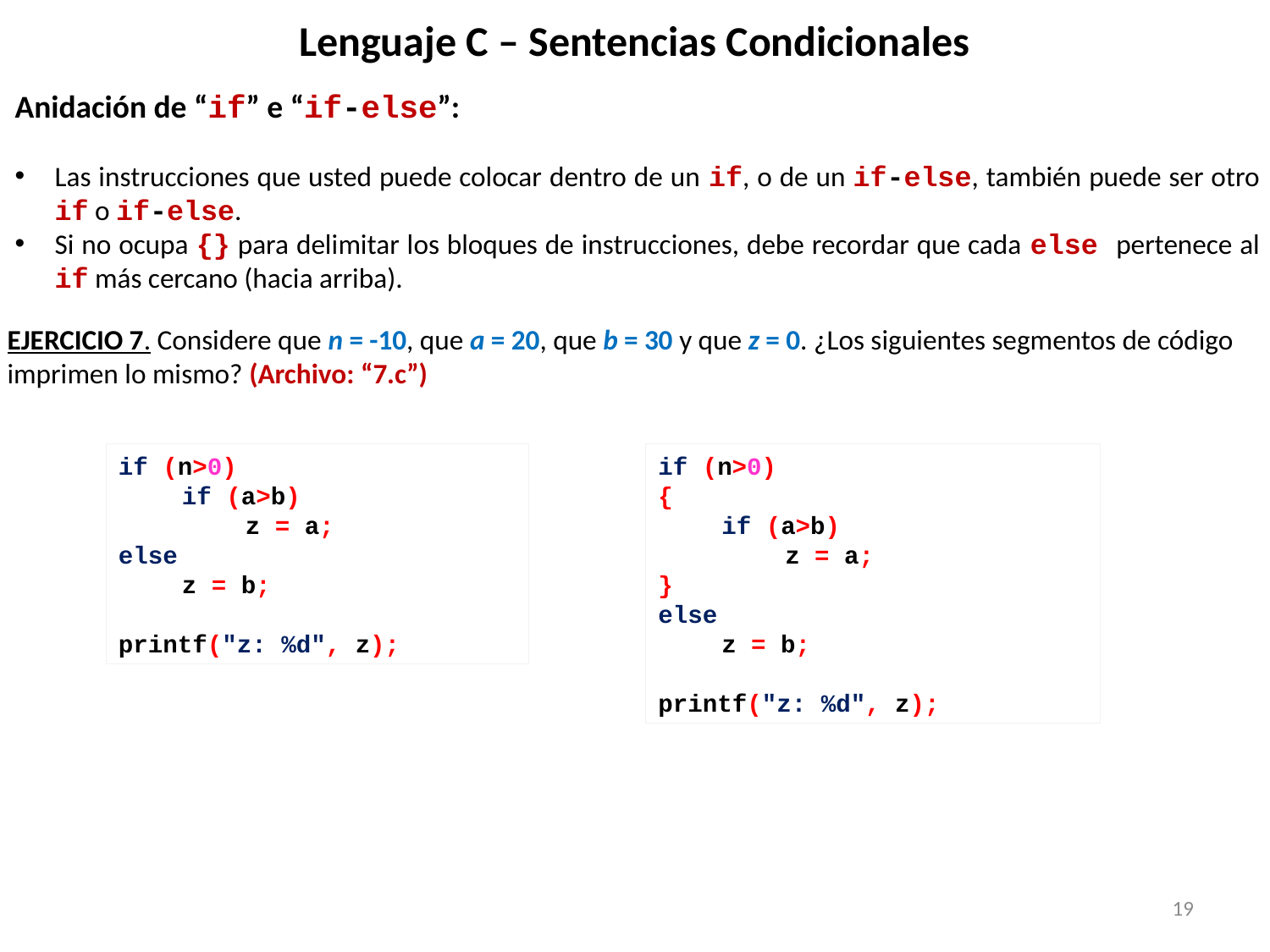

# Lenguaje C – Sentencias Condicionales
Anidación de “if” e “if-else”:

Las instrucciones que usted puede colocar dentro de un if, o de un if-else, también puede ser otro if o if-else.
Si no ocupa {} para delimitar los bloques de instrucciones, debe recordar que cada else pertenece al if más cercano (hacia arriba).
EJERCICIO 7. Considere que n = -10, que a = 20, que b = 30 y que z = 0. ¿Los siguientes segmentos de código imprimen lo mismo? (Archivo: “7.c”)
if (n>0)
if (a>b)
    	z = a;
else
z = b;

printf("z: %d", z);
if (n>0)
{
if (a>b)
    	z = a;
}
else
z = b;

printf("z: %d", z);
19